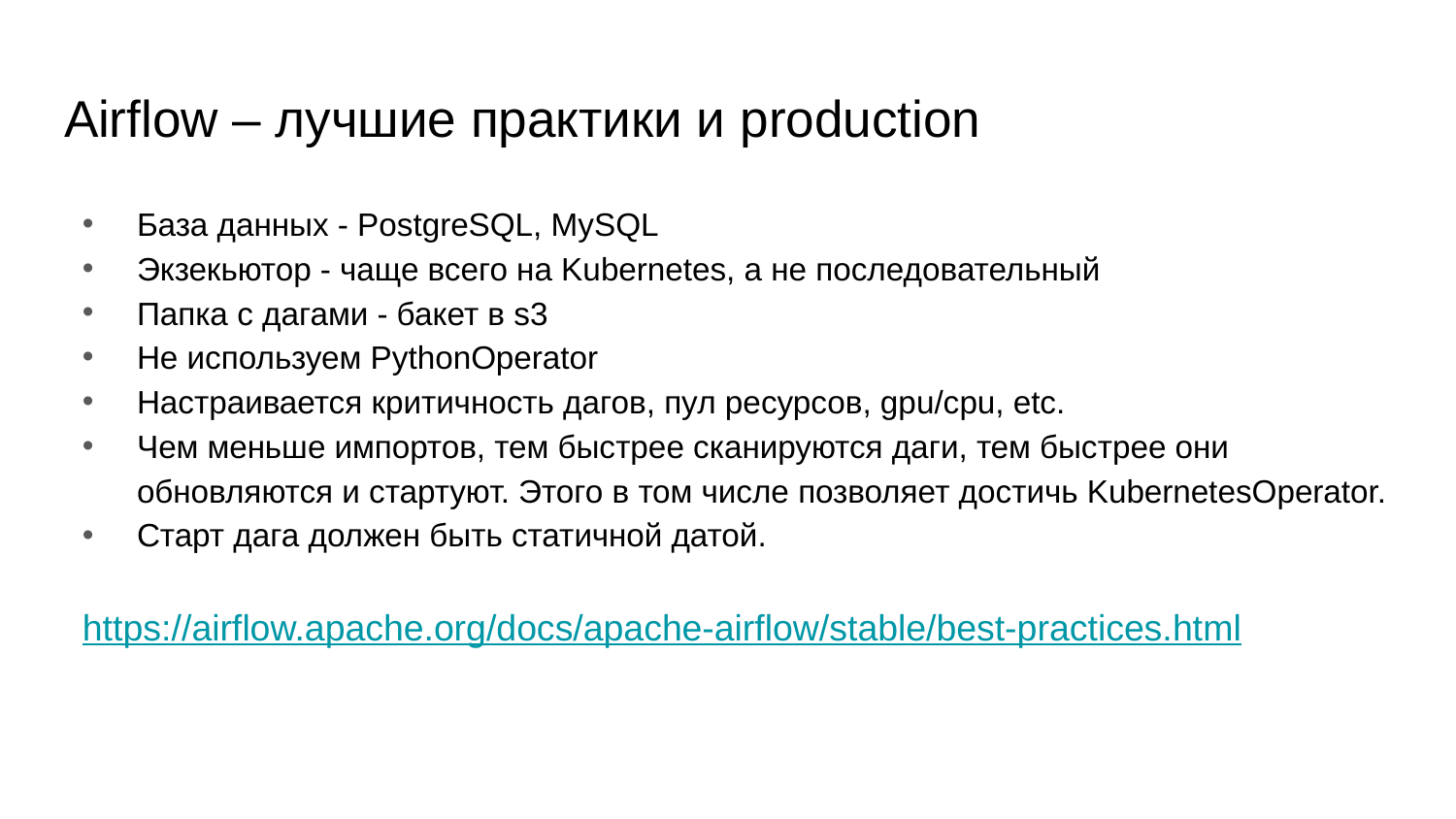

# Airflow – лучшие практики и production
База данных - PostgreSQL, MySQL
Экзекьютор - чаще всего на Kubernetes, а не последовательный
Папка с дагами - бакет в s3
Не используем PythonOperator
Настраивается критичность дагов, пул ресурсов, gpu/cpu, etc.
Чем меньше импортов, тем быстрее сканируются даги, тем быстрее они обновляются и стартуют. Этого в том числе позволяет достичь KubernetesOperator.
Старт дага должен быть статичной датой.

https://airflow.apache.org/docs/apache-airflow/stable/best-practices.html